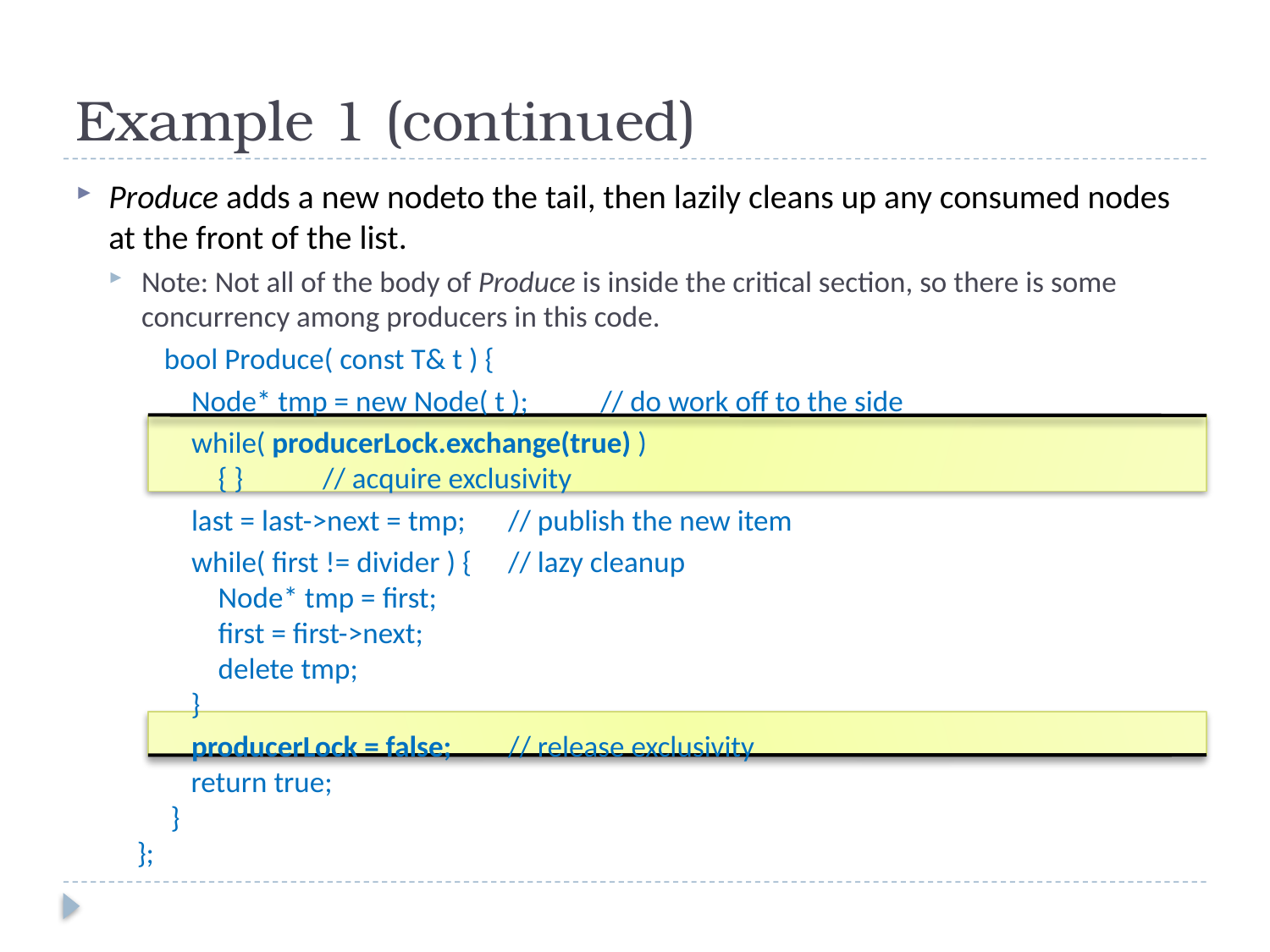

# Example 1 (continued)
Produce adds a new nodeto the tail, then lazily cleans up any consumed nodes at the front of the list.
Note: Not all of the body of Produce is inside the critical section, so there is some concurrency among producers in this code.
    bool Produce( const T& t ) {
        Node* tmp = new Node( t );	// do work off to the side
        while( producerLock.exchange(true) )
            { }				// acquire exclusivity
        last = last->next = tmp;		// publish the new item
        while( first != divider ) {		// lazy cleanup
            Node* tmp = first;
            first = first->next;
            delete tmp;
        }
        producerLock = false;		// release exclusivity
        return true;
     }
};